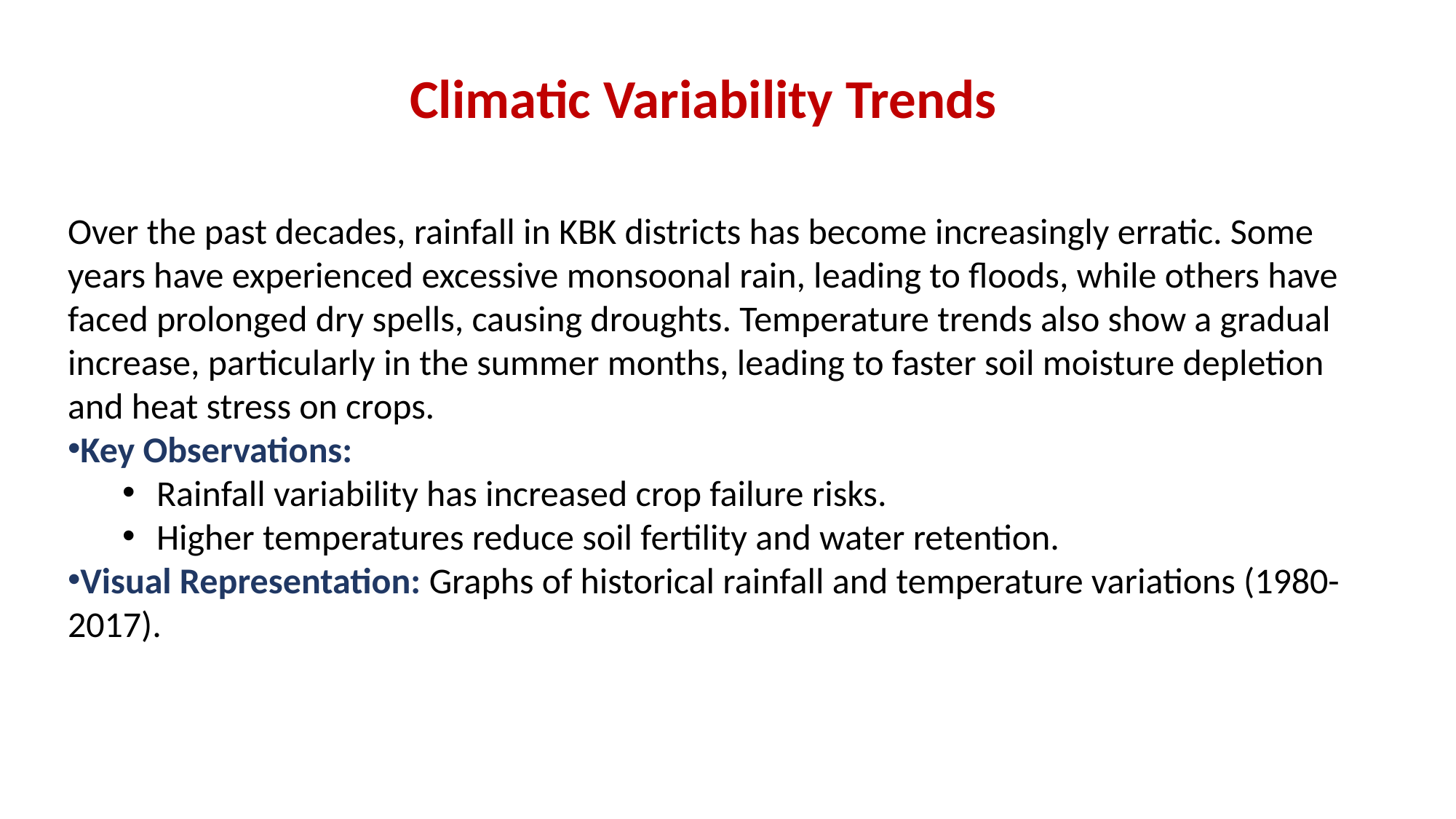

Climatic Variability Trends

Over the past decades, rainfall in KBK districts has become increasingly erratic. Some years have experienced excessive monsoonal rain, leading to floods, while others have faced prolonged dry spells, causing droughts. Temperature trends also show a gradual increase, particularly in the summer months, leading to faster soil moisture depletion and heat stress on crops.
Key Observations:
Rainfall variability has increased crop failure risks.
Higher temperatures reduce soil fertility and water retention.
Visual Representation: Graphs of historical rainfall and temperature variations (1980-2017).